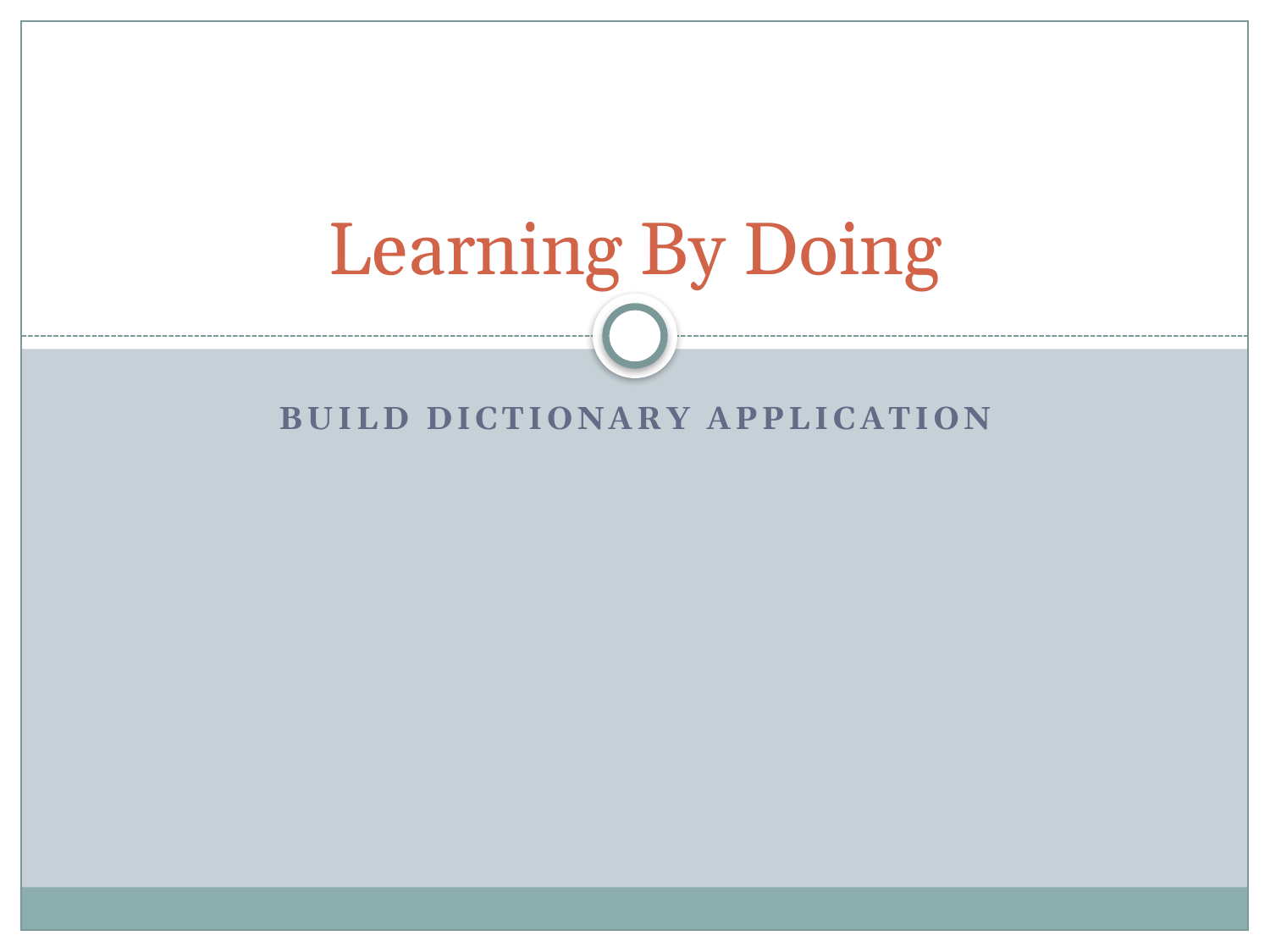

# Learning By Doing
Build Dictionary application